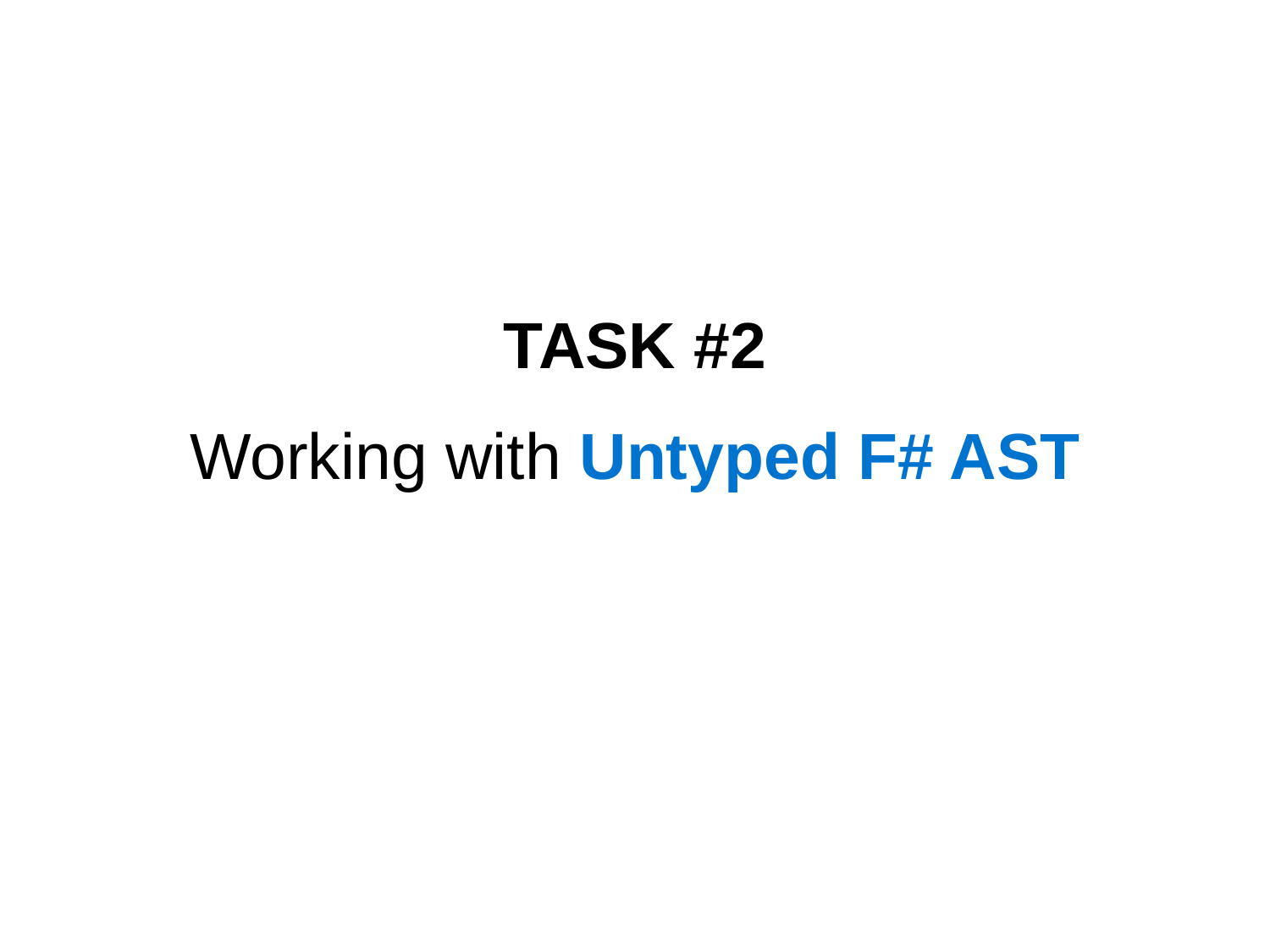

# TASK #2 Working with Untyped F# AST